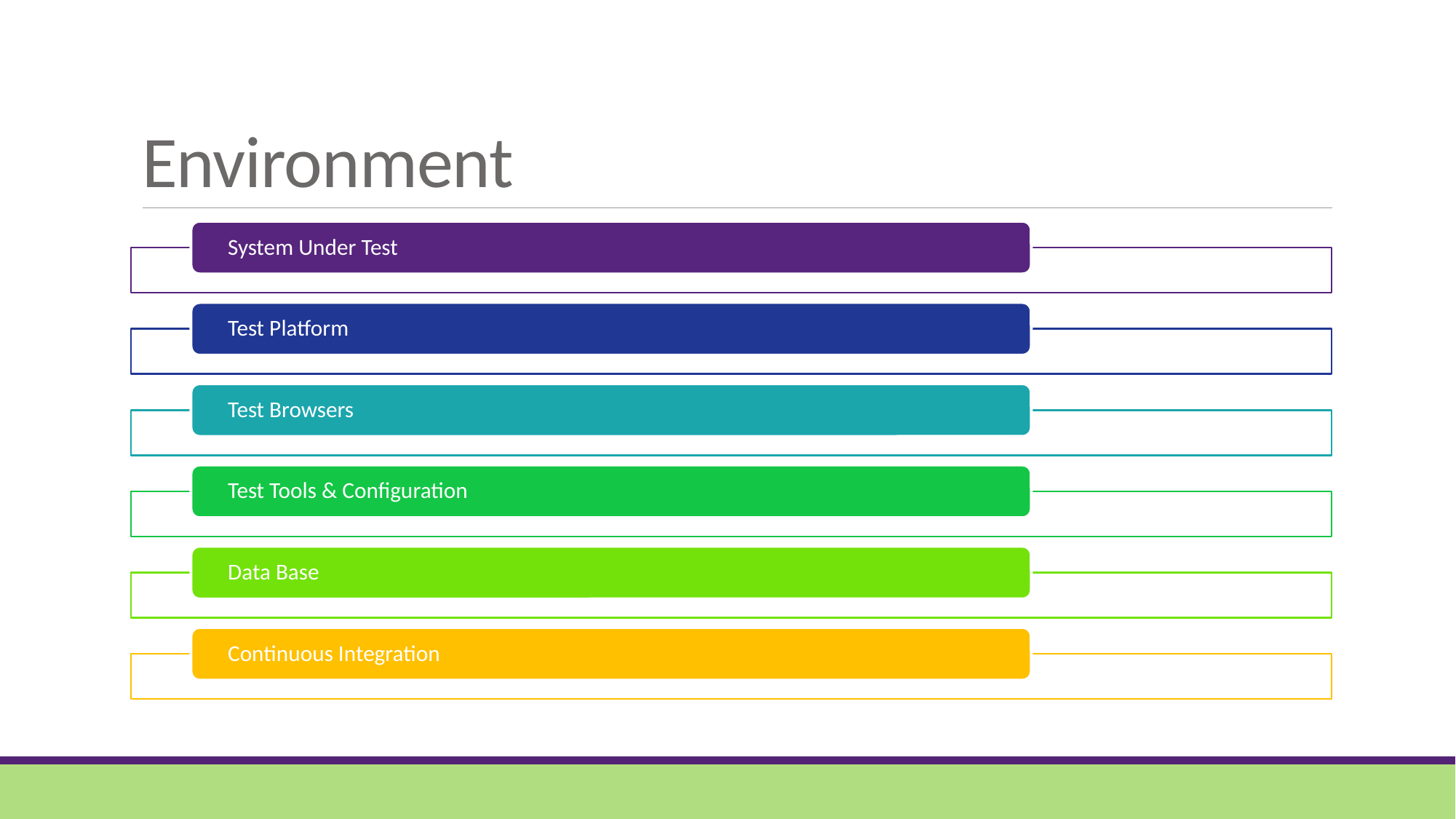

# Environment
System Under Test
Test Platform
Test Browsers
Test Tools & Configuration
Data Base
Continuous Integration